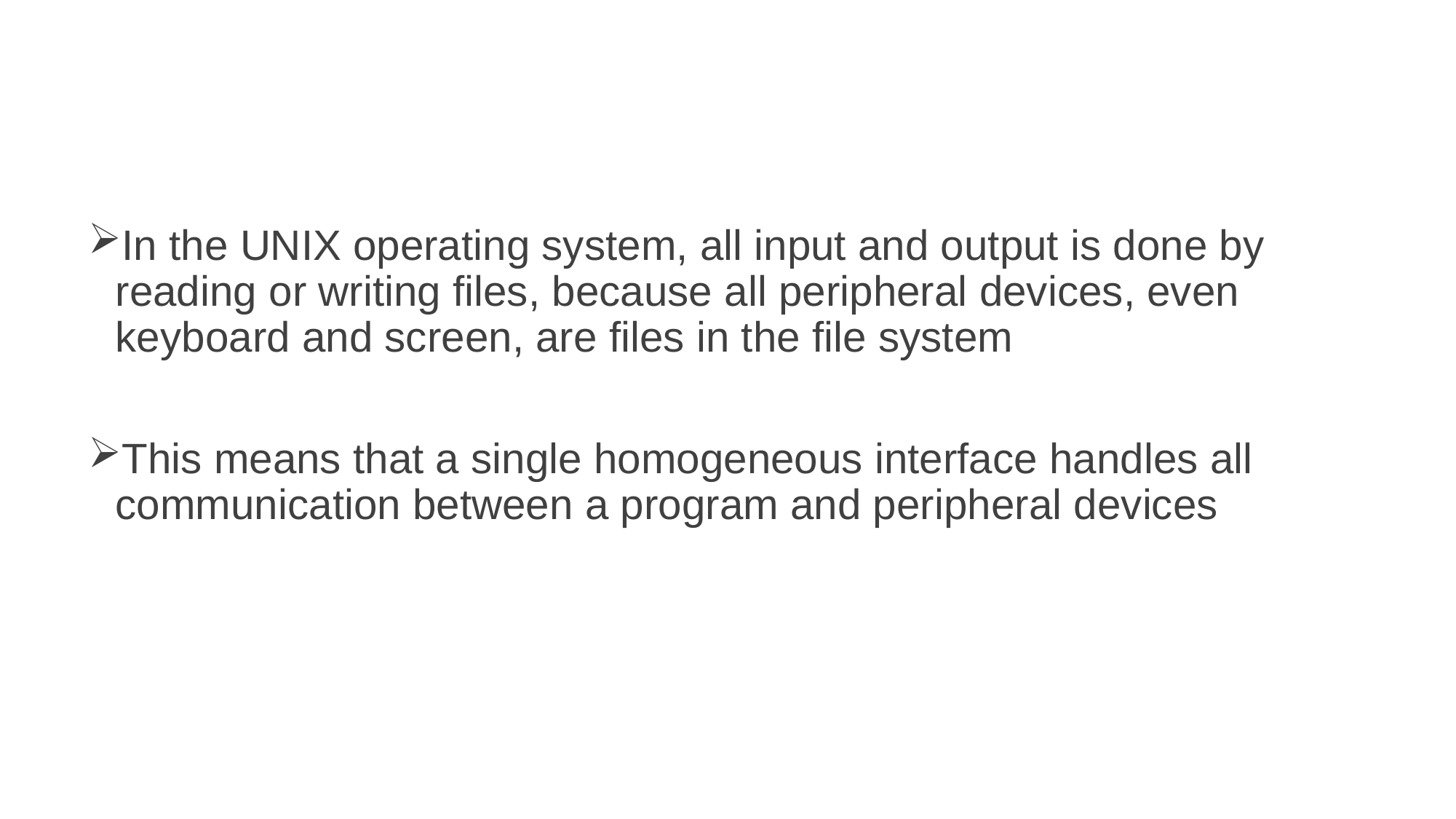

In the UNIX operating system, all input and output is done by reading or writing files, because all peripheral devices, even keyboard and screen, are files in the file system

This means that a single homogeneous interface handles all communication between a program and peripheral devices